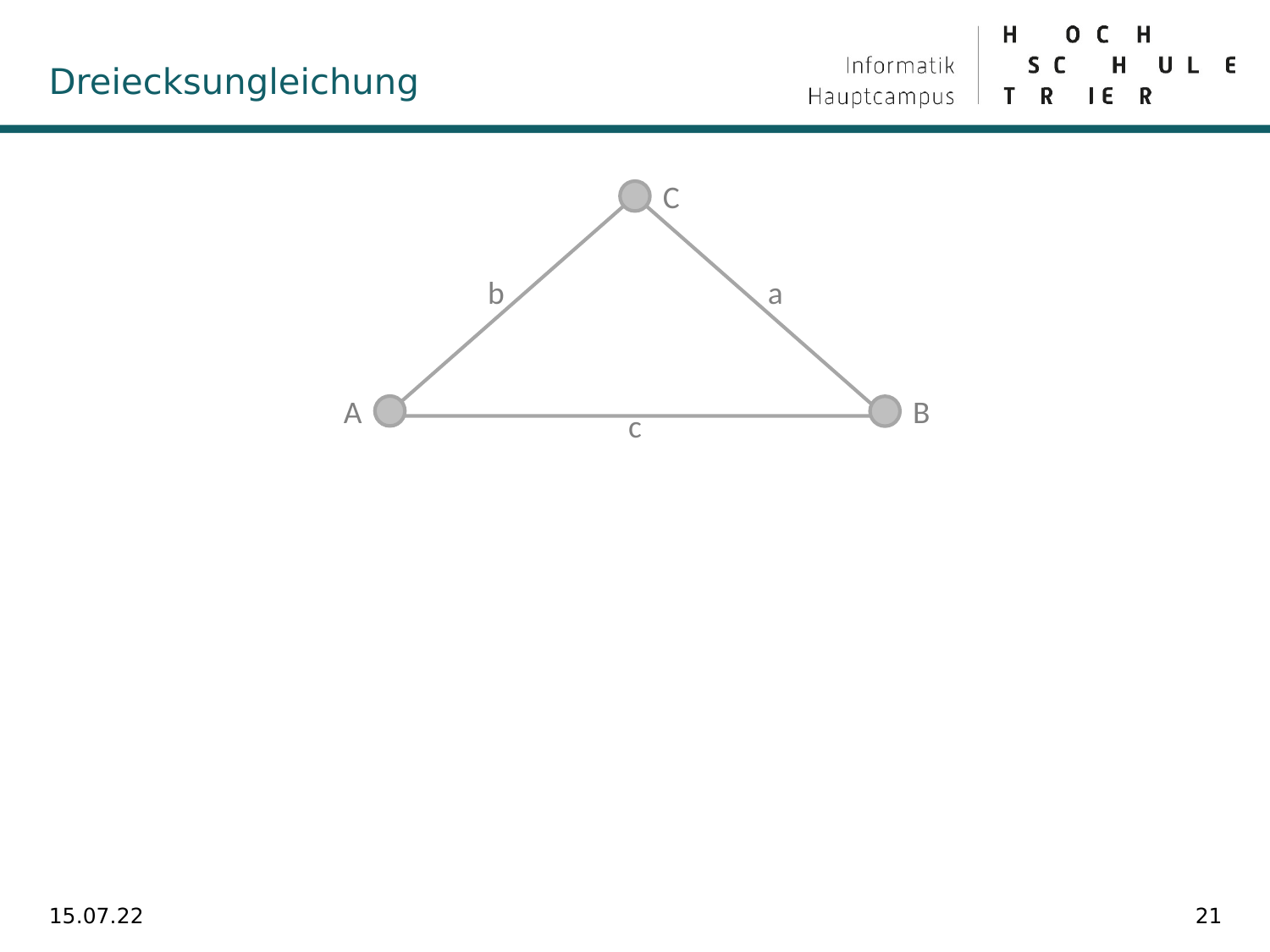

# Dreiecksungleichung
C

b
a
A
B

c
15.07.22

21